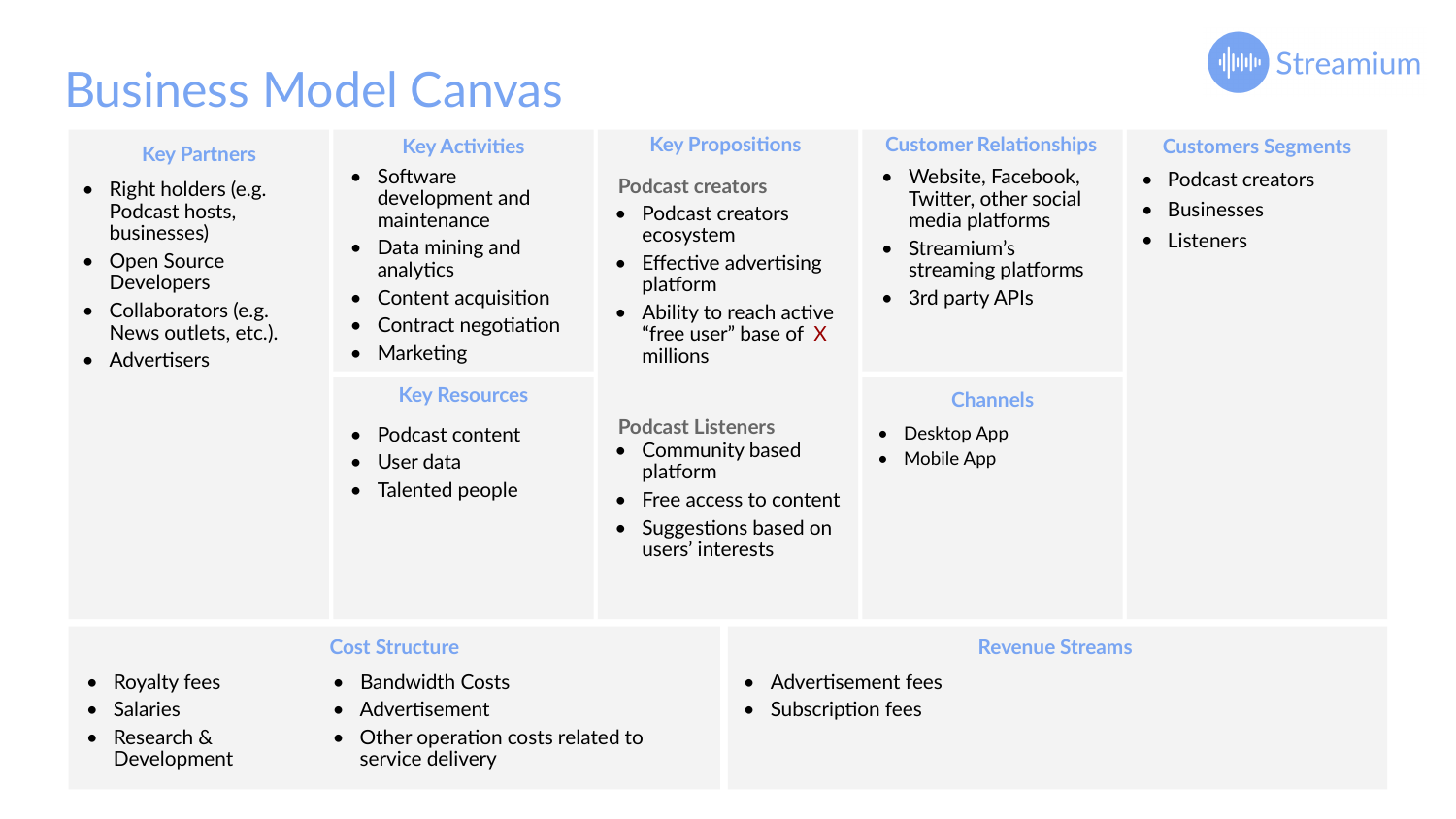

# Business Model Canvas

Key Partners
Key Activities
Customer Relationships

Customers Segments
Key Propositions

Software development and maintenance
Data mining and analytics
Content acquisition
Contract negotiation
Marketing

Website, Facebook, Twitter, other social media platforms
Streamium’s streaming platforms
3rd party APIs
Podcast creators
Businesses
Listeners

Podcast creators

Right holders (e.g. Podcast hosts, businesses)
Open Source Developers
Collaborators (e.g. News outlets, etc.).
Advertisers
Podcast creators ecosystem
Effective advertising platform
Ability to reach active “free user” base of  X millions

Key Resources
Channels

Podcast Listeners

Podcast content
User data
Talented people
Desktop App
Mobile App

Community based platform
Free access to content
Suggestions based on users’ interests

Cost Structure
Revenue Streams
Bandwidth Costs
Advertisement
Other operation costs related to service delivery

Royalty fees
Salaries
Research & Development

Advertisement fees
Subscription fees